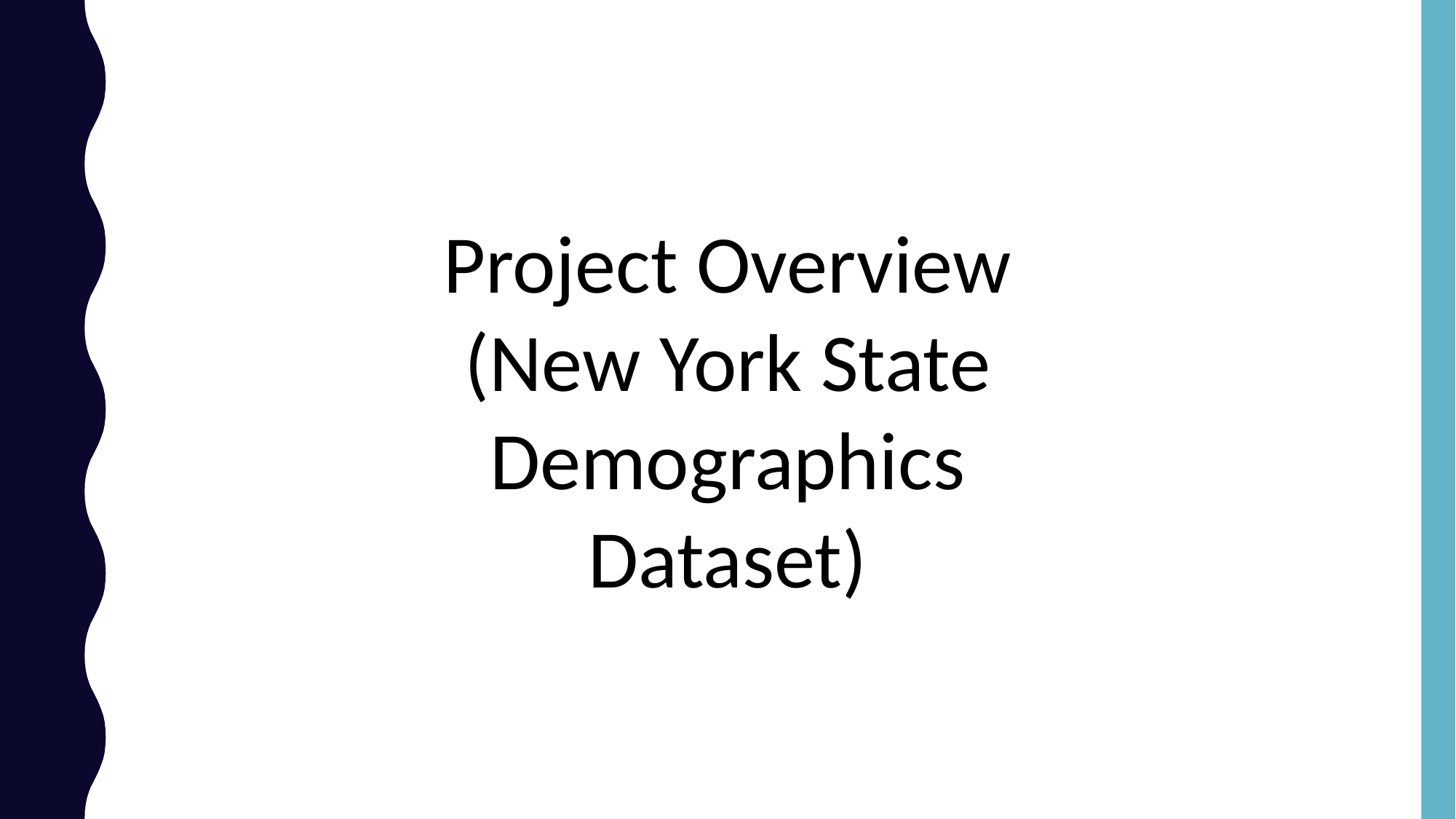

Project Overview (New York State Demographics Dataset)